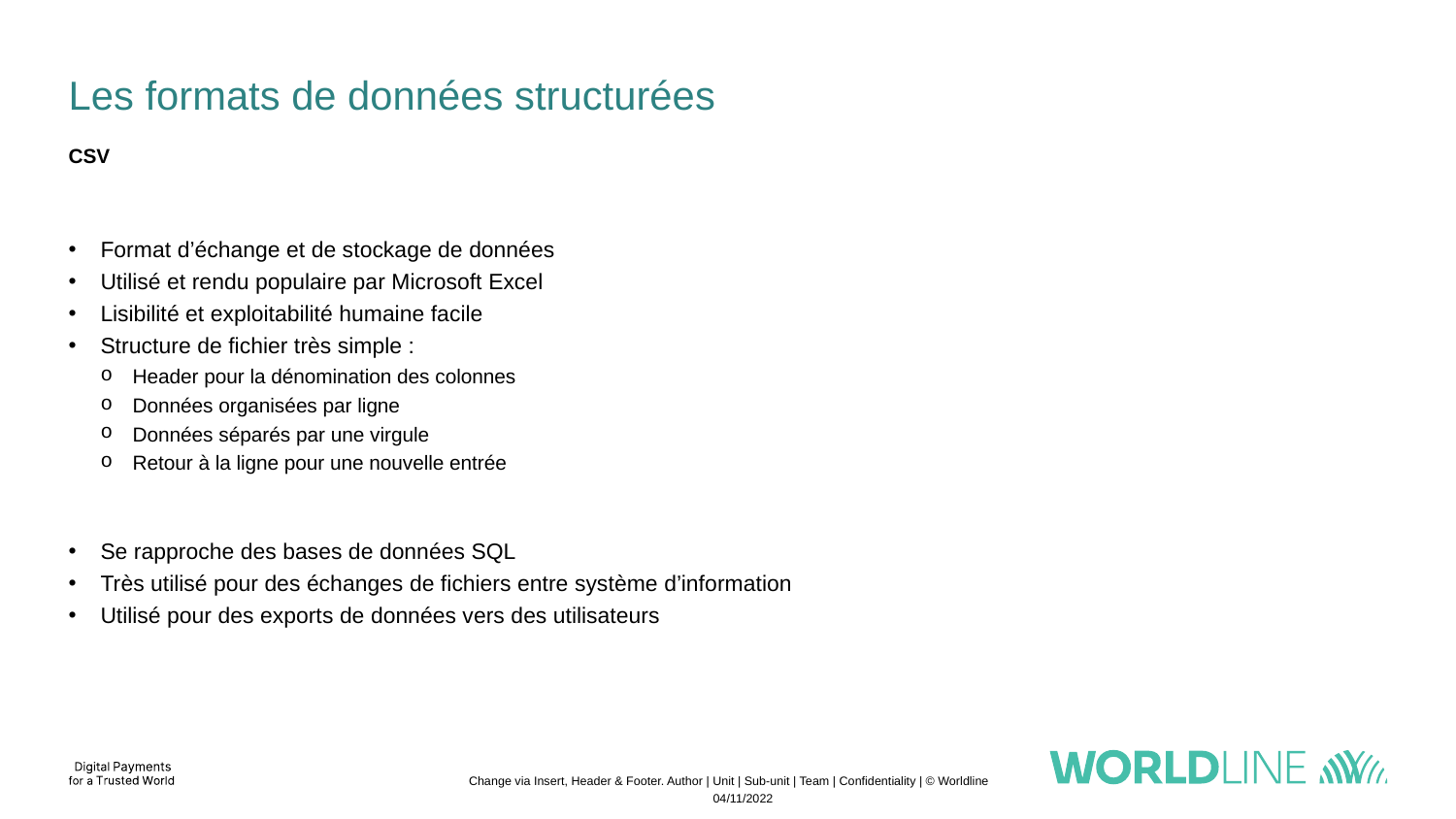

# Les formats de données structurées
CSV
Format d’échange et de stockage de données
Utilisé et rendu populaire par Microsoft Excel
Lisibilité et exploitabilité humaine facile
Structure de fichier très simple :
Header pour la dénomination des colonnes
Données organisées par ligne
Données séparés par une virgule
Retour à la ligne pour une nouvelle entrée

Se rapproche des bases de données SQL
Très utilisé pour des échanges de fichiers entre système d’information
Utilisé pour des exports de données vers des utilisateurs
Change via Insert, Header & Footer. Author | Unit | Sub-unit | Team | Confidentiality | © Worldline
04/11/2022